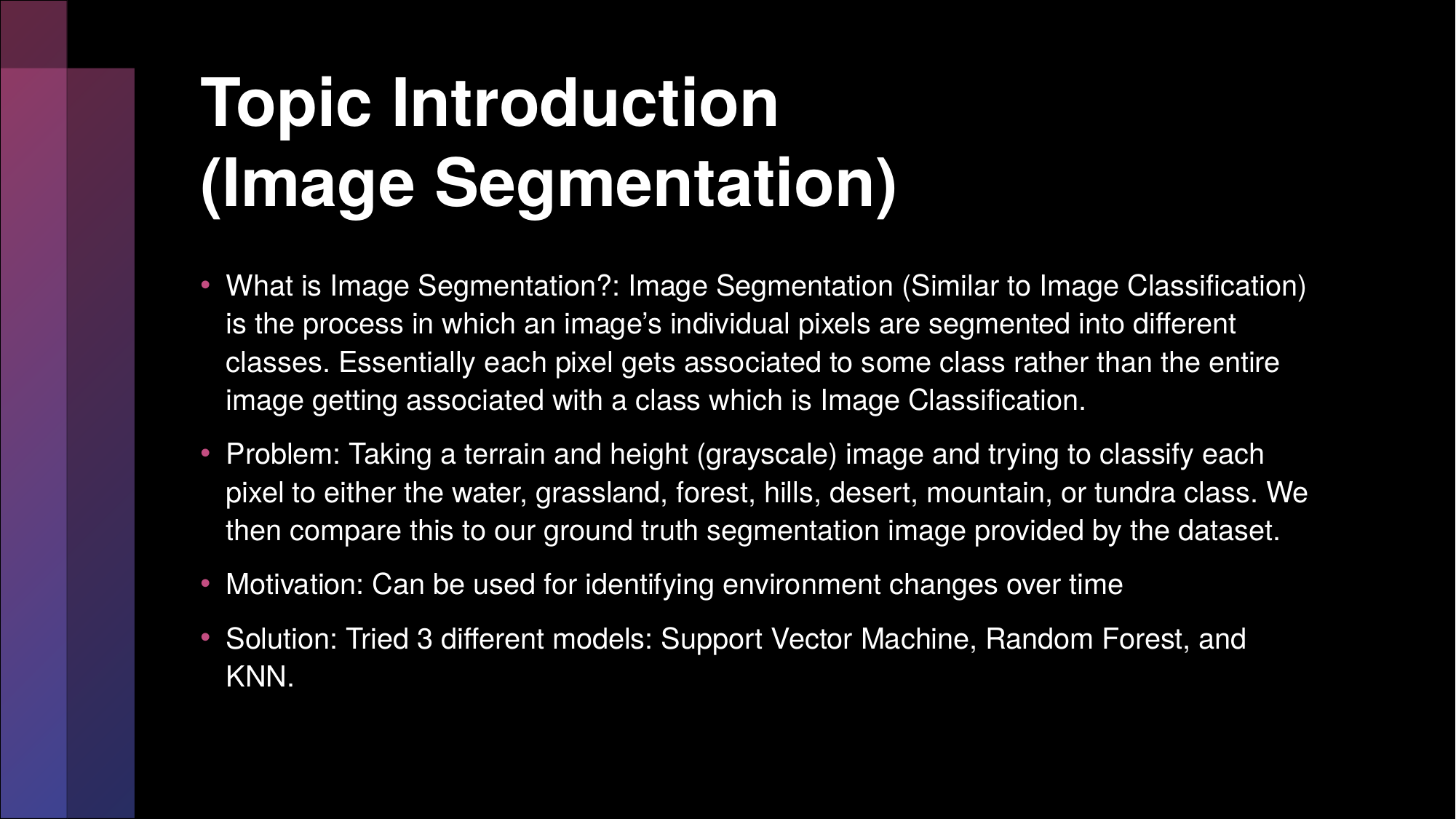

What is Image Segmentation?: Image Segmentation (Similar to Image Classification) is the process in which an image’s individual pixels are segmented into different classes. Essentially each pixel gets associated to some class rather than the entire image getting associated with a class which is Image Classification.
Problem: Taking a terrain and height (grayscale) image and trying to classify each pixel to either the water, grassland, forest, hills, desert, mountain, or tundra class. We then compare this to our ground truth segmentation image provided by the dataset.
Motivation: Can be used for identifying environment changes over time
Solution: Tried 3 different models: Support Vector Machine, Random Forest, and KNN.
# Topic Introduction (Image Segmentation)